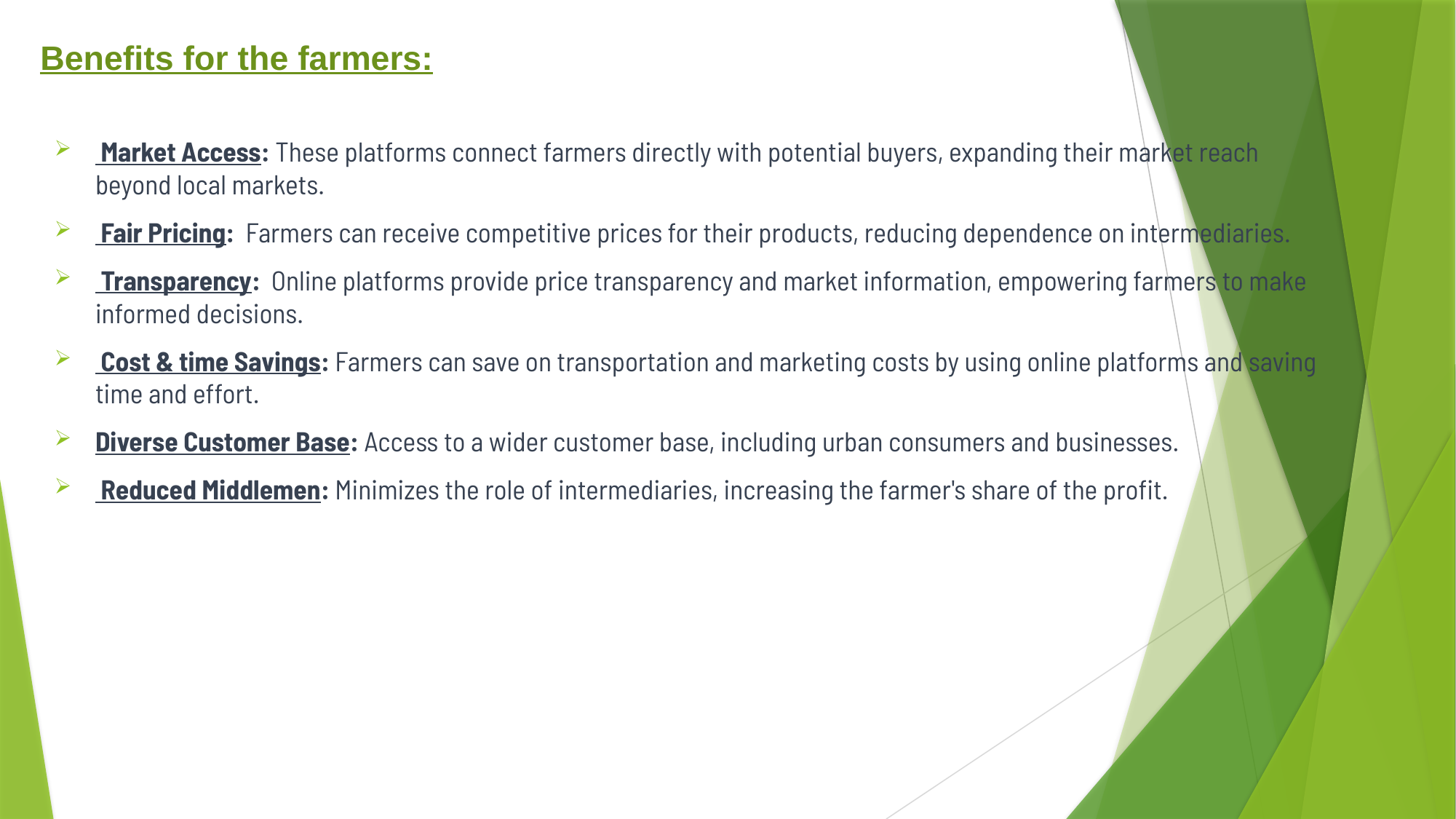

# Benefits for the farmers:
 Market Access: These platforms connect farmers directly with potential buyers, expanding their market reach beyond local markets.
 Fair Pricing:  Farmers can receive competitive prices for their products, reducing dependence on intermediaries.
 Transparency:  Online platforms provide price transparency and market information, empowering farmers to make informed decisions.
 Cost & time Savings: Farmers can save on transportation and marketing costs by using online platforms and saving time and effort.
Diverse Customer Base: Access to a wider customer base, including urban consumers and businesses.
 Reduced Middlemen: Minimizes the role of intermediaries, increasing the farmer's share of the profit.